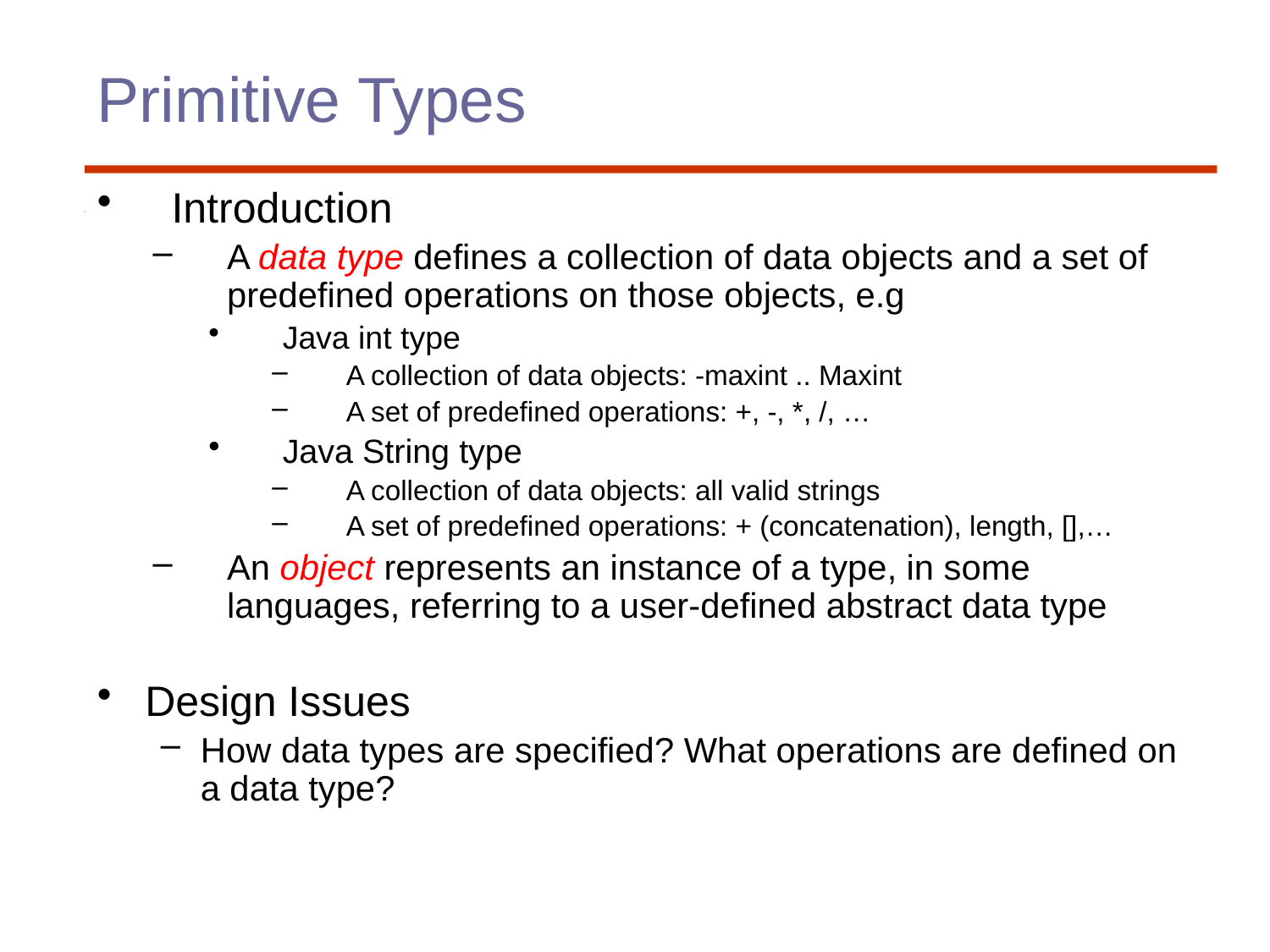

# Primitive Types
Introduction
A data type defines a collection of data objects and a set of predefined operations on those objects, e.g
Java int type
A collection of data objects: -maxint .. Maxint
A set of predefined operations: +, -, *, /, …
Java String type
A collection of data objects: all valid strings
A set of predefined operations: + (concatenation), length, [],…
An object represents an instance of a type, in some languages, referring to a user-defined abstract data type

Design Issues
How data types are specified? What operations are defined on a data type?